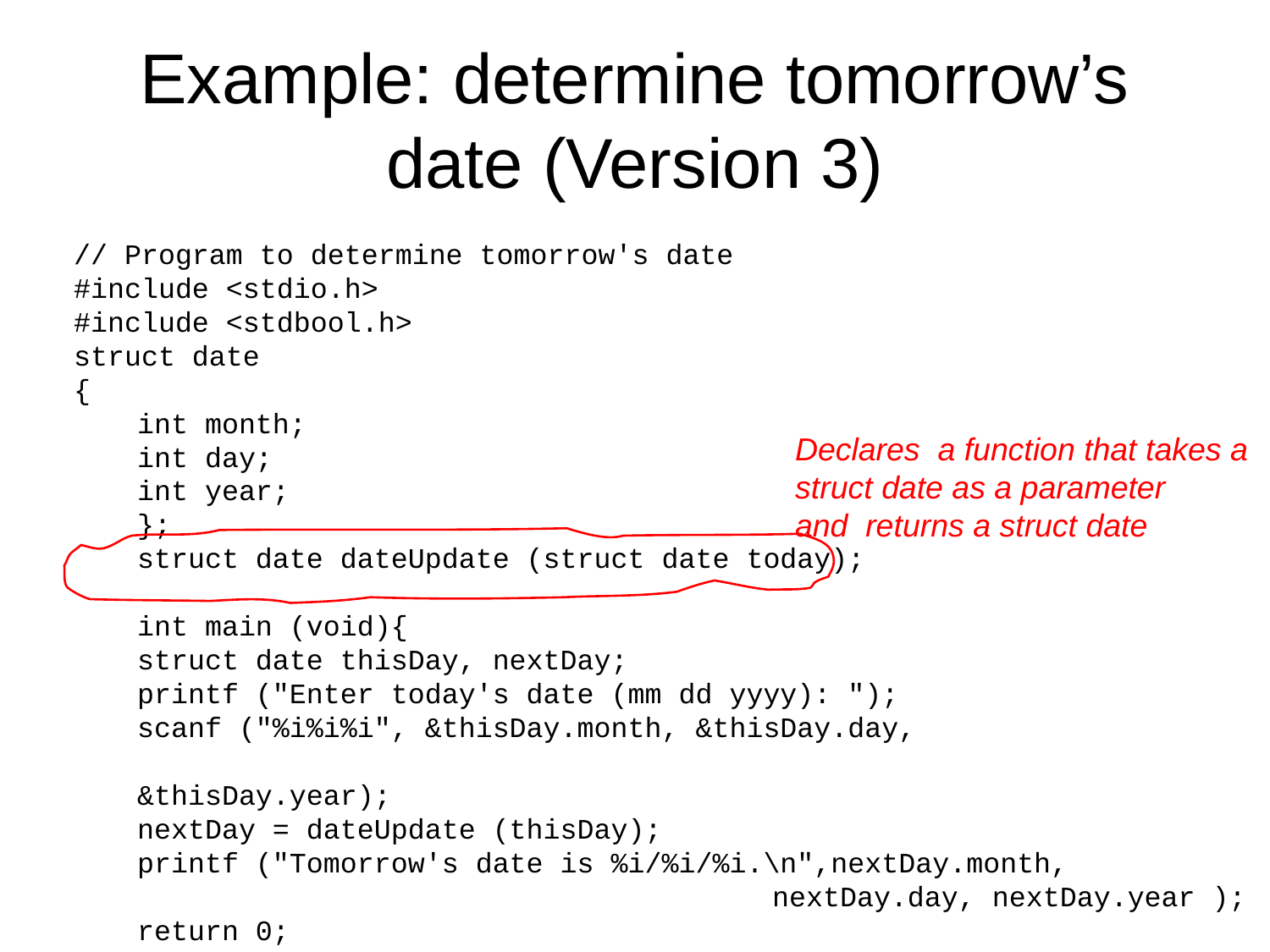

# Example: determine tomorrow’s date (Version 3)
// Program to determine tomorrow's date
#include <stdio.h>
#include <stdbool.h>
struct date
{
int month;
int day;
int year;
};
struct date dateUpdate (struct date today);

int main (void){
struct date thisDay, nextDay;
printf ("Enter today's date (mm dd yyyy): ");
scanf ("%i%i%i", &thisDay.month, &thisDay.day,
							&thisDay.year);
nextDay = dateUpdate (thisDay);
printf ("Tomorrow's date is %i/%i/%i.\n",nextDay.month,
					nextDay.day, nextDay.year );
return 0;
}
Declares  a function that takes a
struct date as a parameter
and  returns a struct date